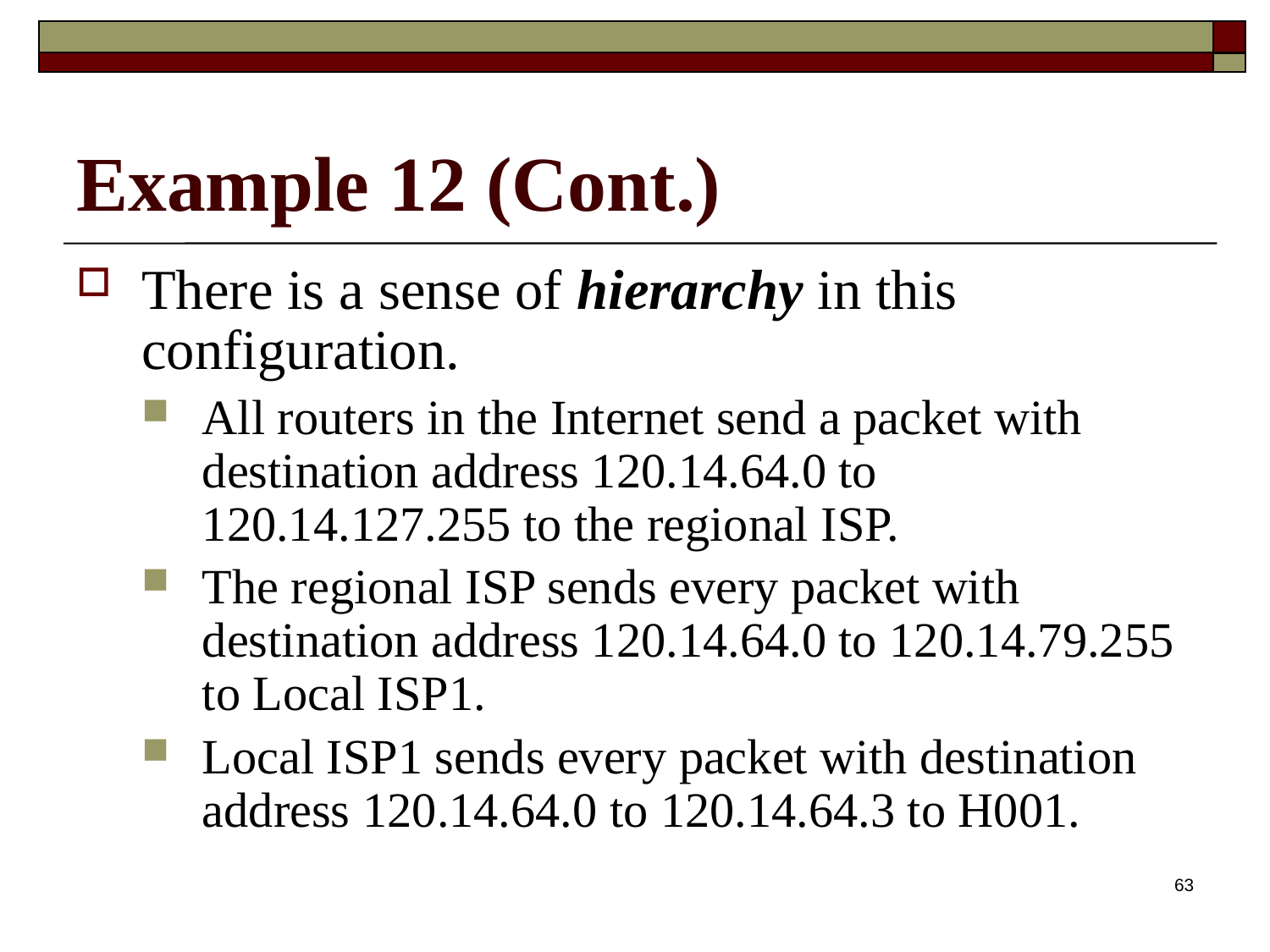

# Example 12 (Cont.)
There is a sense of hierarchy in this configuration.
All routers in the Internet send a packet with destination address 120.14.64.0 to 120.14.127.255 to the regional ISP.
The regional ISP sends every packet with destination address 120.14.64.0 to 120.14.79.255 to Local ISP1.
Local ISP1 sends every packet with destination address 120.14.64.0 to 120.14.64.3 to H001.
63